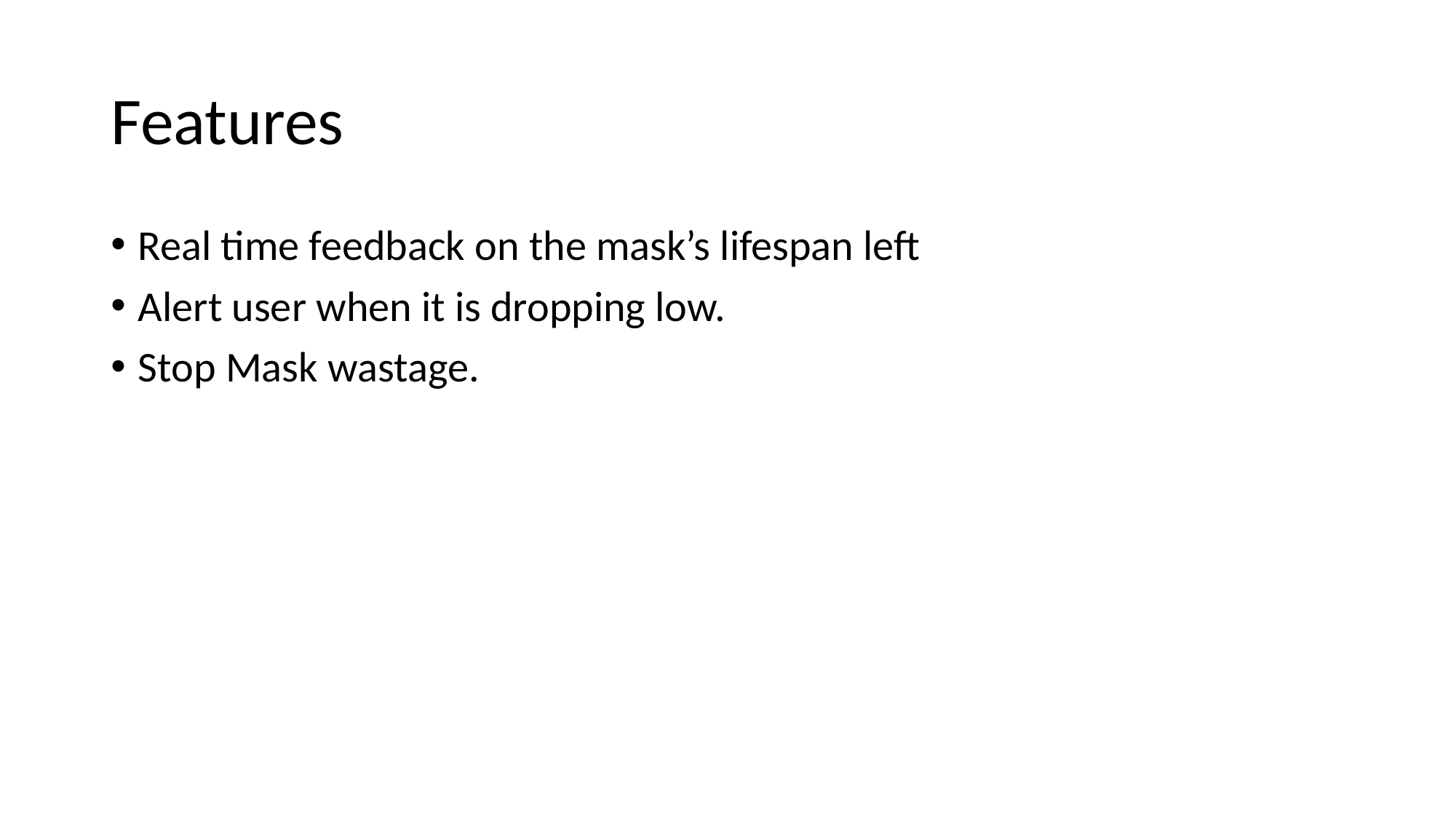

# Features
Real time feedback on the mask’s lifespan left
Alert user when it is dropping low.
Stop Mask wastage.